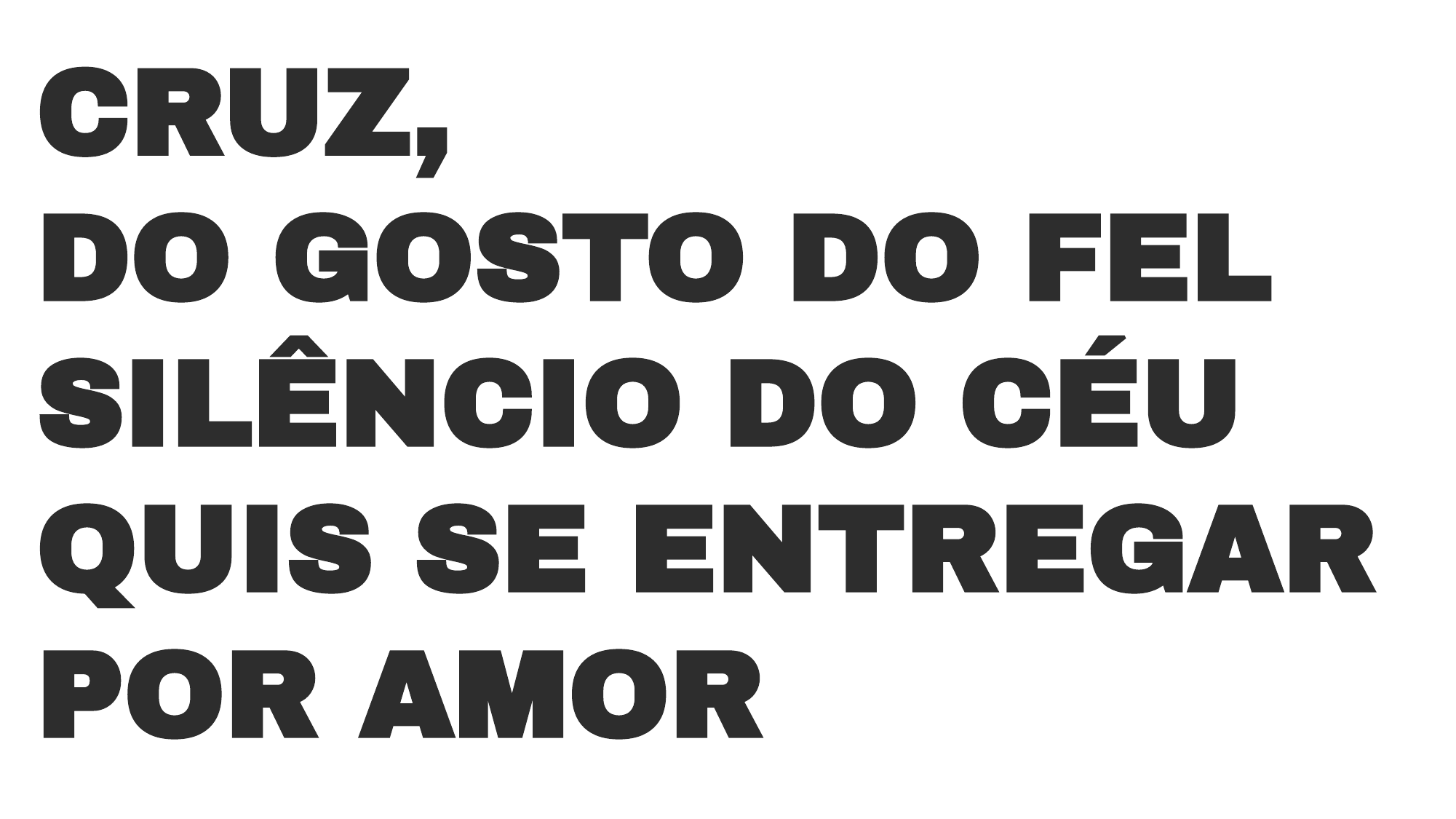

CRUZ,
DO GOSTO DO FEL
SILÊNCIO DO CÉU
QUIS SE ENTREGAR POR AMOR